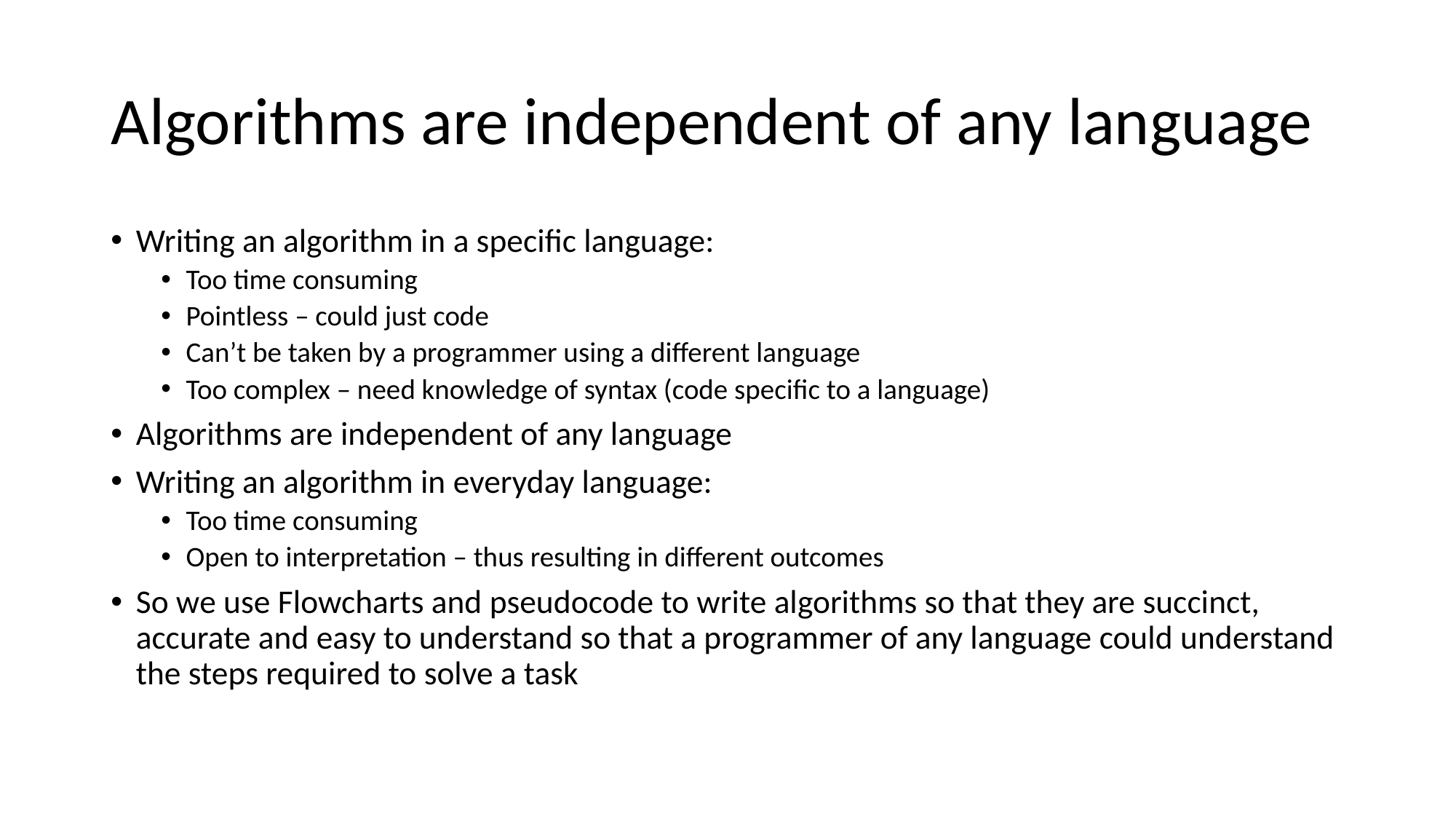

# Algorithms are independent of any language
Writing an algorithm in a specific language:
Too time consuming
Pointless – could just code
Can’t be taken by a programmer using a different language
Too complex – need knowledge of syntax (code specific to a language)
Algorithms are independent of any language
Writing an algorithm in everyday language:
Too time consuming
Open to interpretation – thus resulting in different outcomes
So we use Flowcharts and pseudocode to write algorithms so that they are succinct, accurate and easy to understand so that a programmer of any language could understand the steps required to solve a task